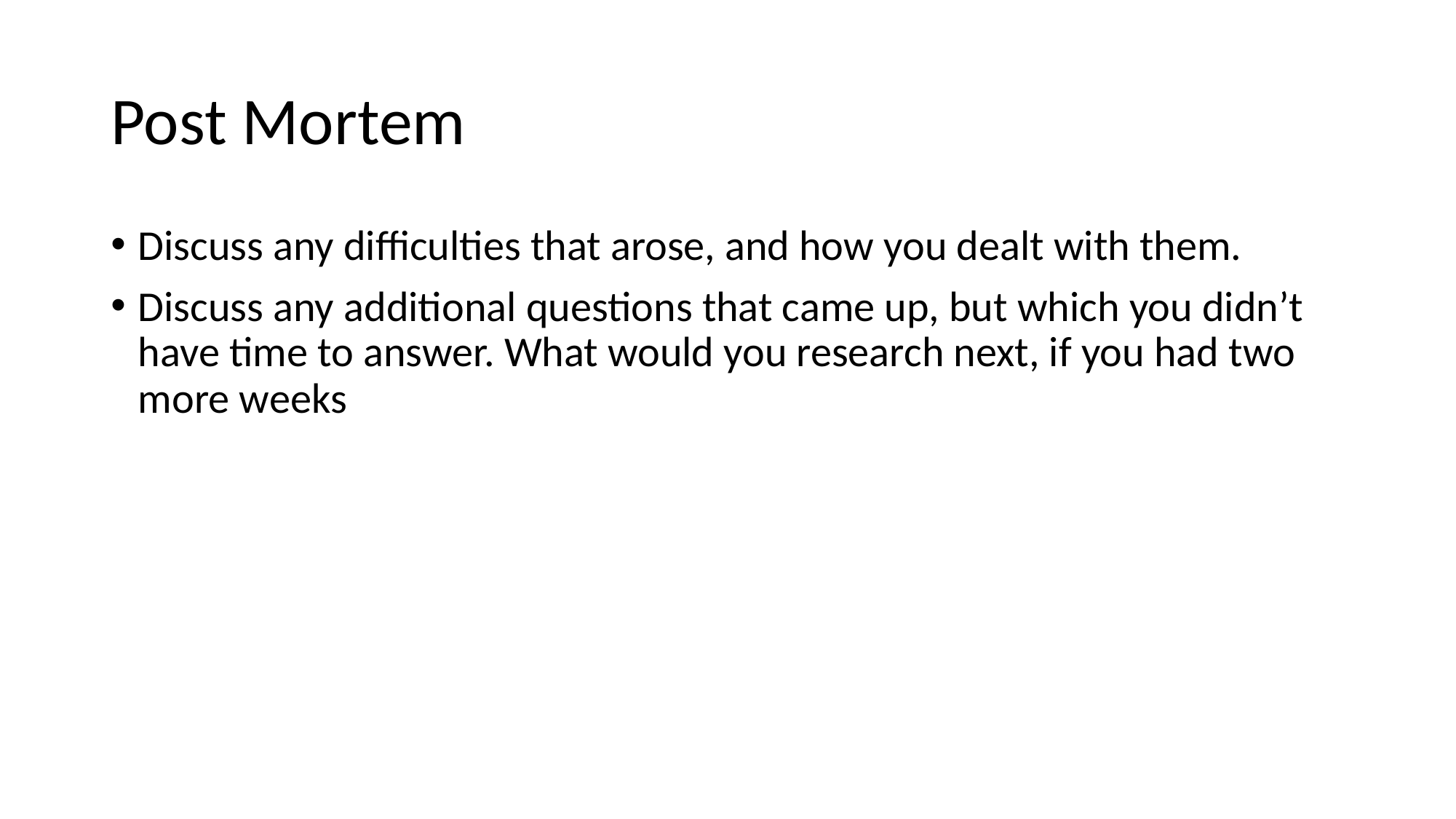

# Post Mortem
Discuss any difficulties that arose, and how you dealt with them.
Discuss any additional questions that came up, but which you didn’t have time to answer. What would you research next, if you had two more weeks